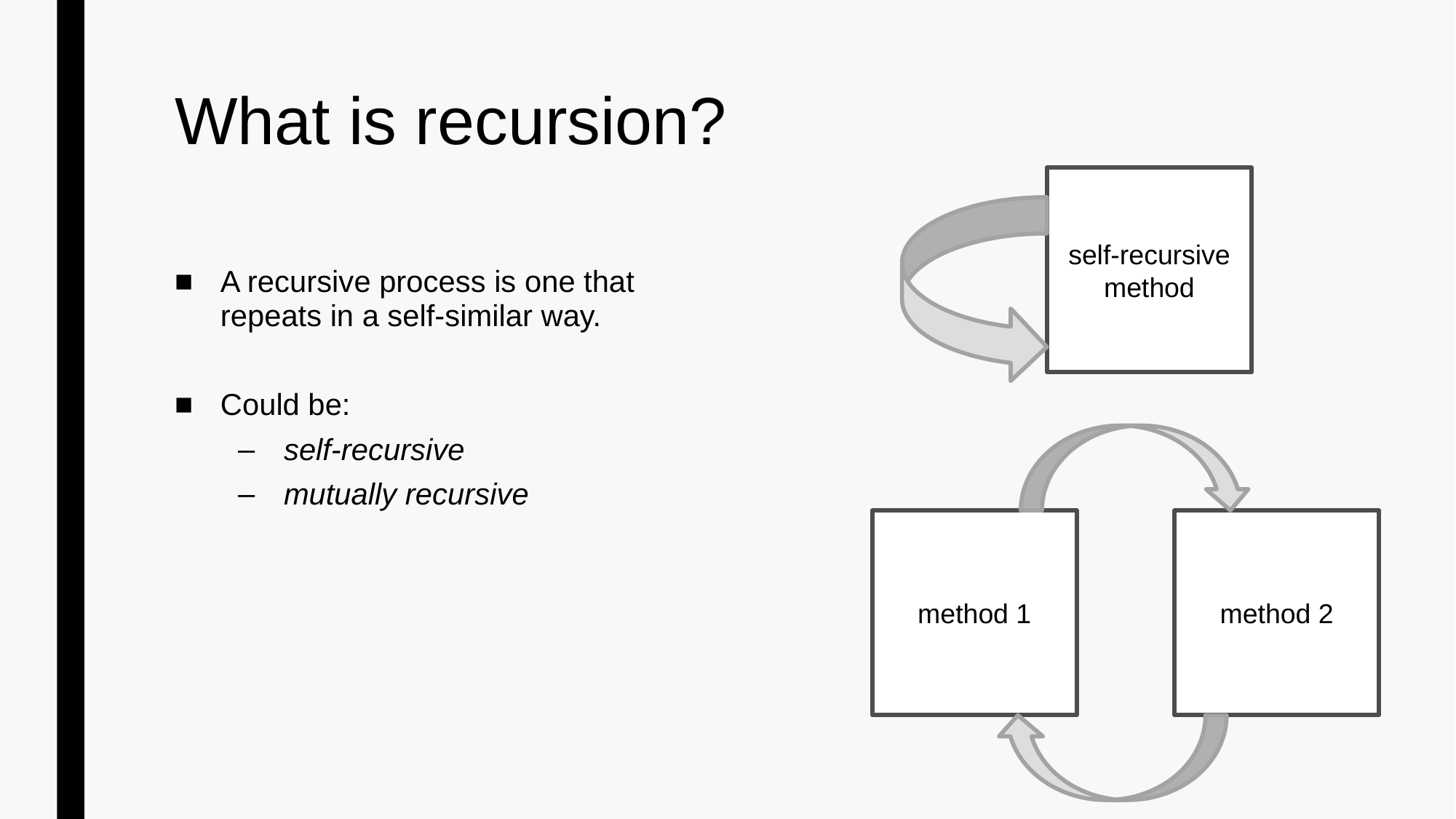

# What is recursion?
self-recursive method

A recursive process is one that repeats in a self-similar way.
Could be:
self-recursive
mutually recursive

method 1
method 2